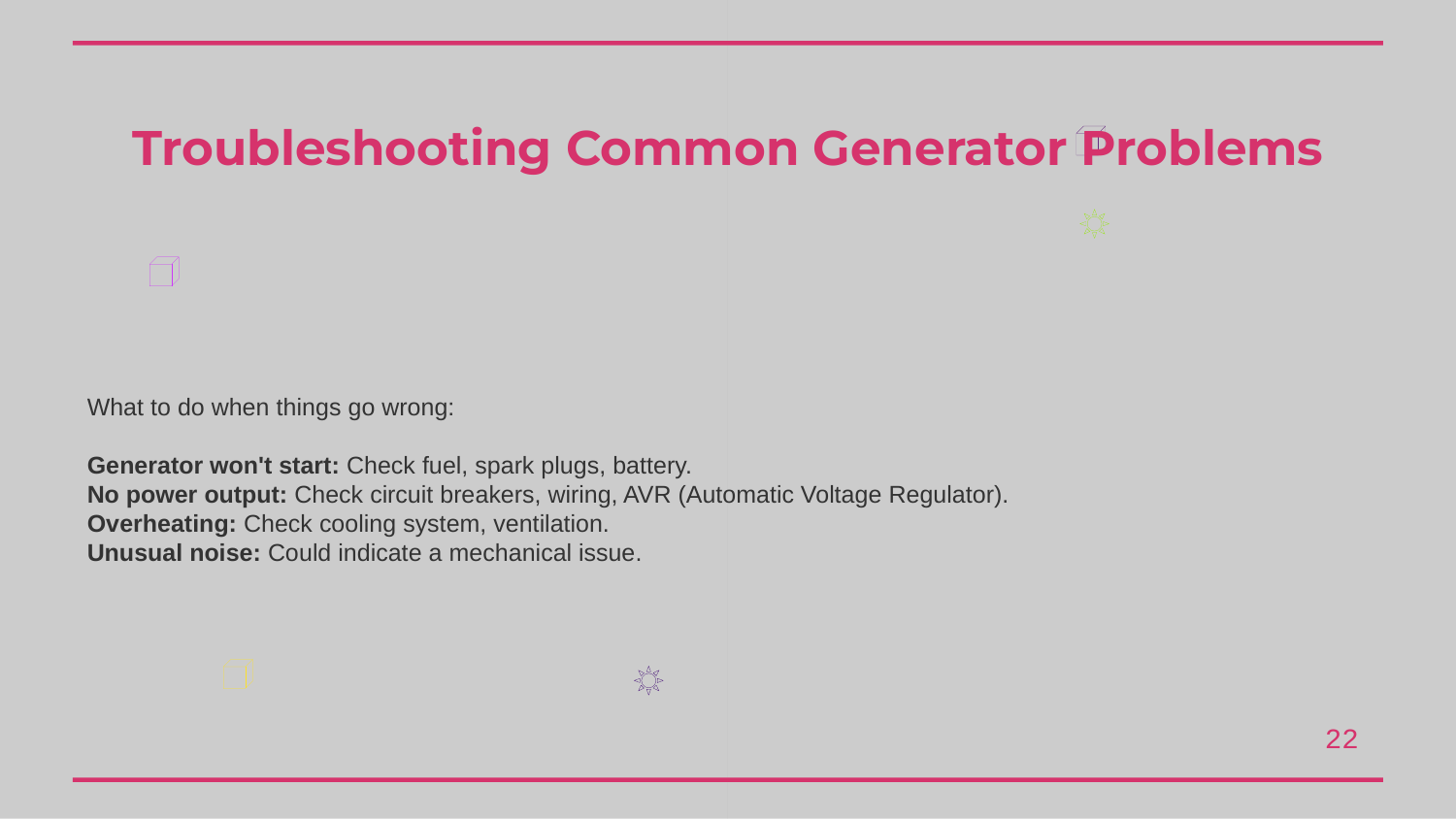

Troubleshooting Common Generator Problems

What to do when things go wrong:

Generator won't start: Check fuel, spark plugs, battery.
No power output: Check circuit breakers, wiring, AVR (Automatic Voltage Regulator).
Overheating: Check cooling system, ventilation.
Unusual noise: Could indicate a mechanical issue.

22